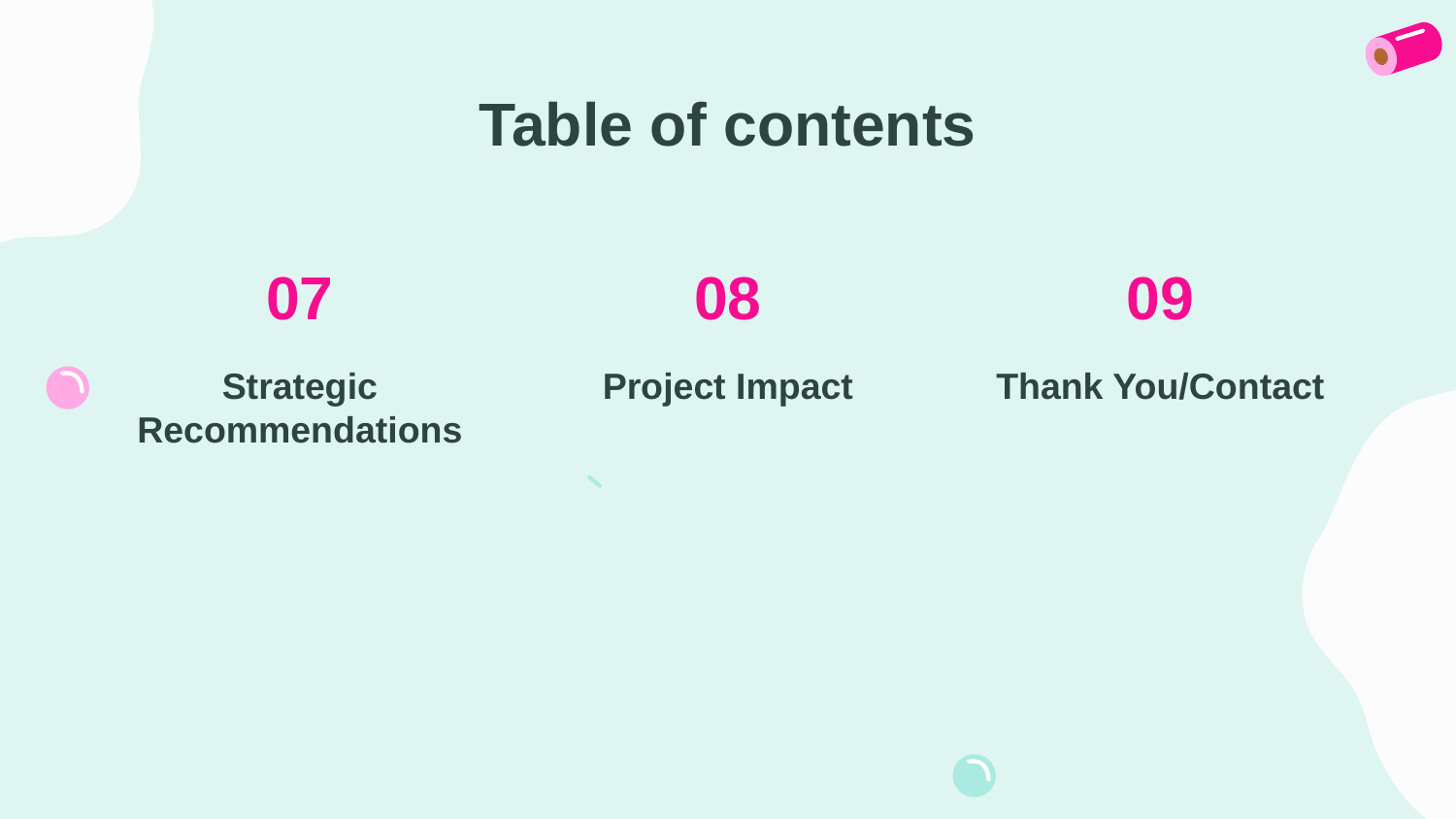

# Table of contents
07
08
09
Strategic Recommendations
Project Impact
Thank You/Contact